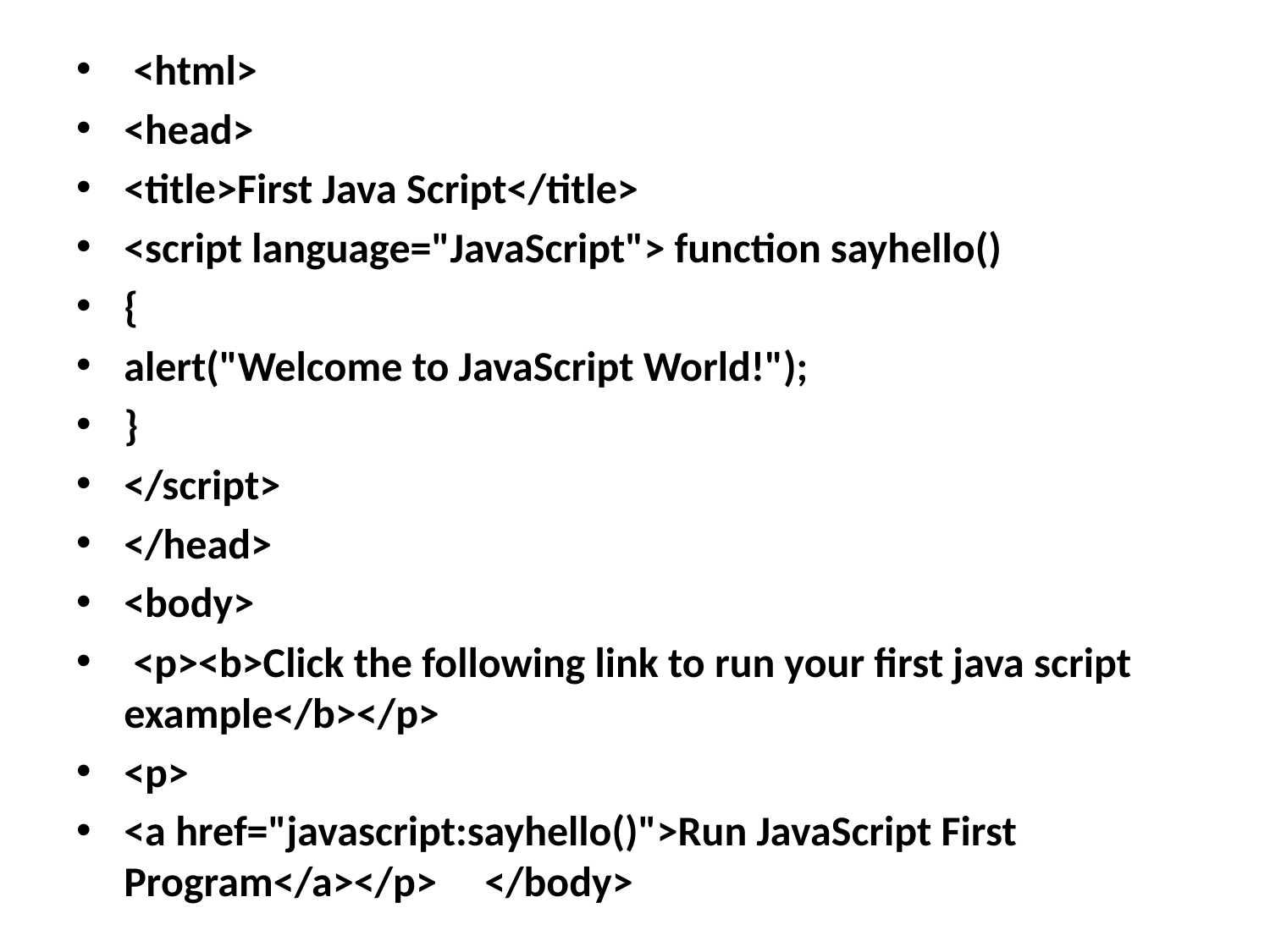

<html>
<head>
<title>First Java Script</title>
<script language="JavaScript"> function sayhello()
{
alert("Welcome to JavaScript World!");
}
</script>
</head>
<body>
 <p><b>Click the following link to run your first java script example</b></p>
<p>
<a href="javascript:sayhello()">Run JavaScript First Program</a></p>     </body>